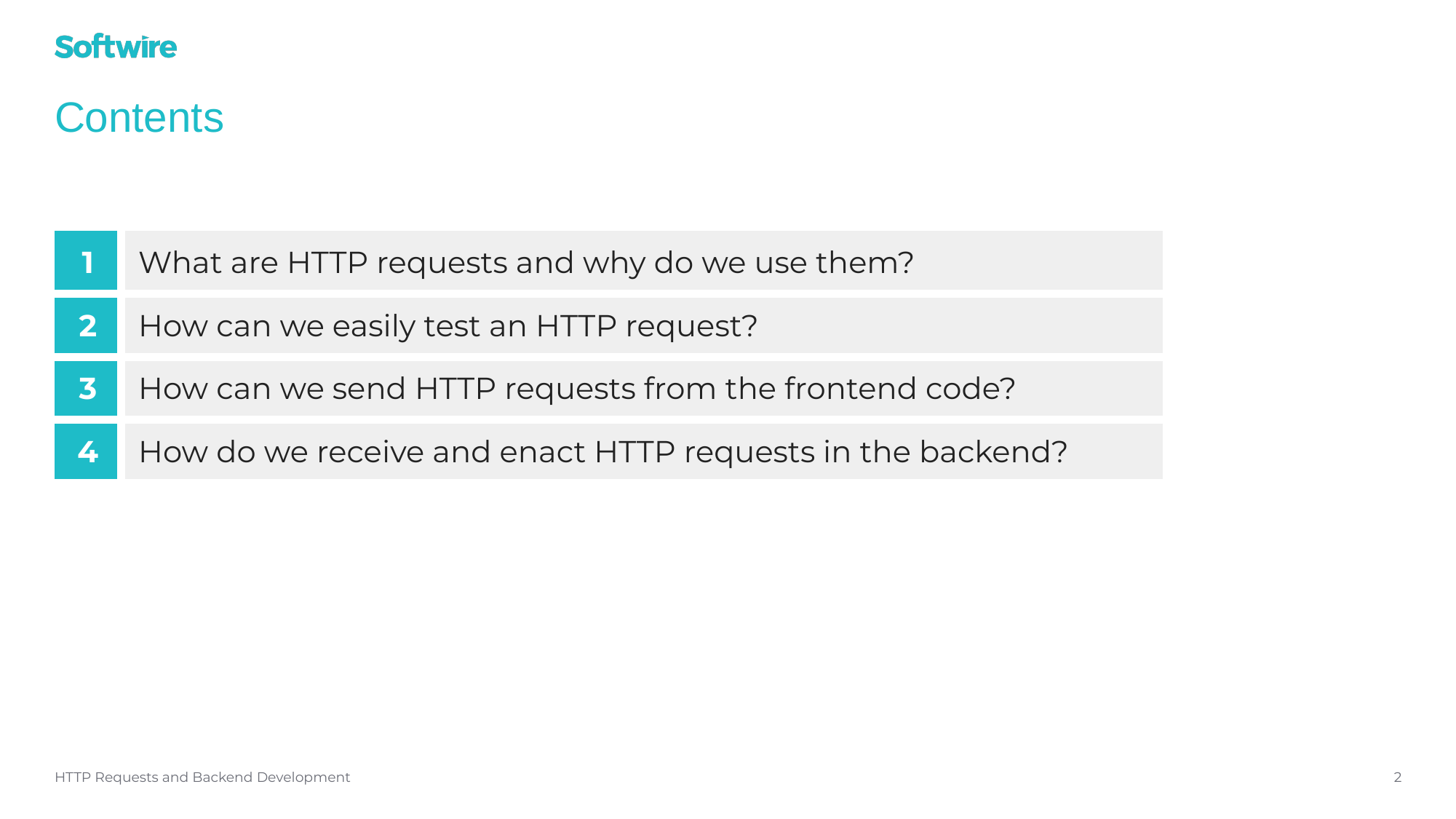

# Contents
| 1 | What are HTTP requests and why do we use them? |
| --- | --- |
| 2 | How can we easily test an HTTP request? |
| 3 | How can we send HTTP requests from the frontend code? |
| 4 | How do we receive and enact HTTP requests in the backend? |
HTTP Requests and Backend Development
2